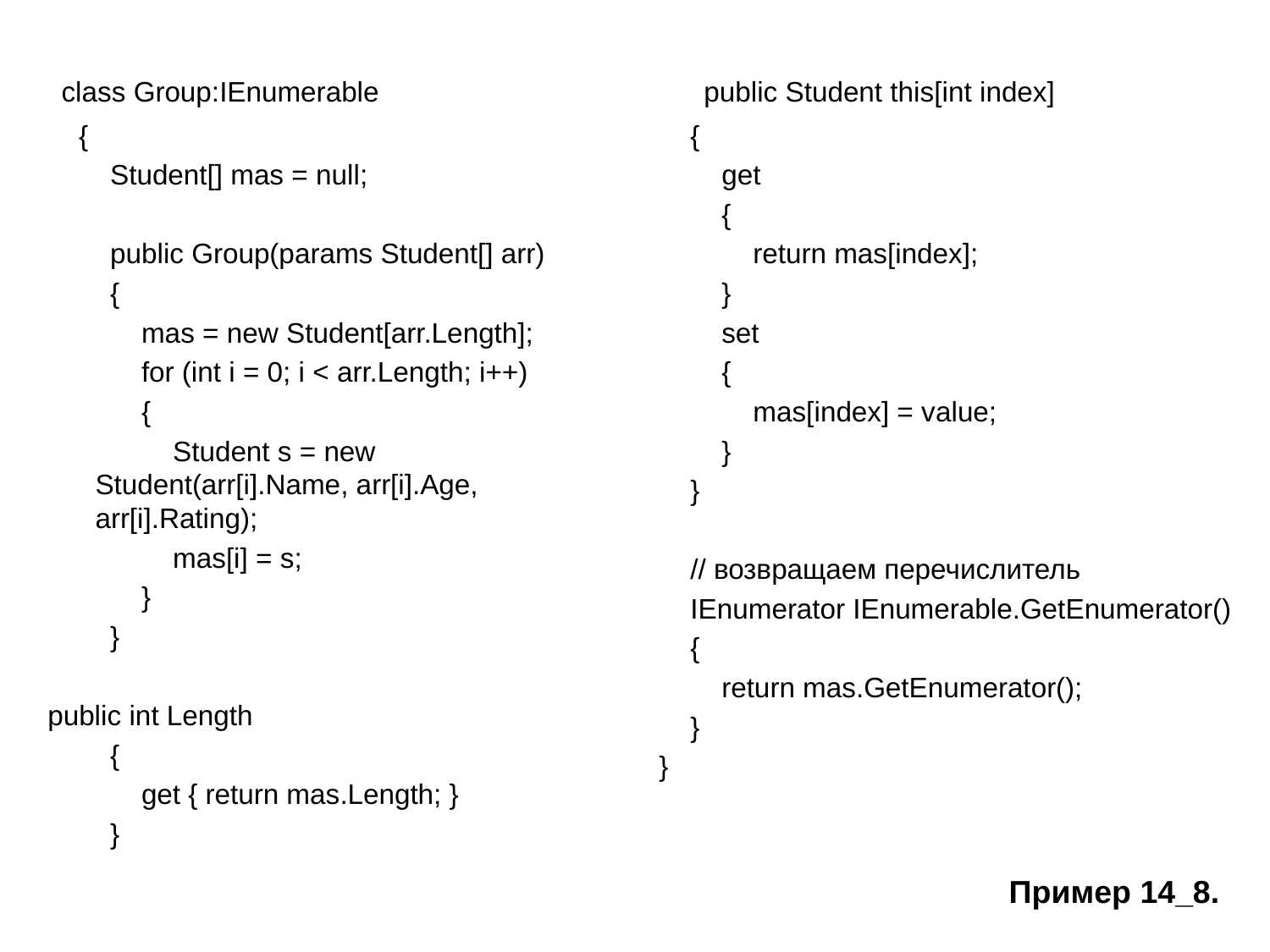

class Group:IEnumerable
    {
        Student[] mas = null;

        public Group(params Student[] arr)
        {
            mas = new Student[arr.Length];
            for (int i = 0; i < arr.Length; i++)
            {
                Student s = new Student(arr[i].Name, arr[i].Age, arr[i].Rating);
                mas[i] = s;
            }
        }

public int Length
        {
            get { return mas.Length; }
        }

         public Student this[int index]
        {
            get
            {
                return mas[index];
            }
            set
            {
                mas[index] = value;
            }
        }

        // возвращаем перечислитель
        IEnumerator IEnumerable.GetEnumerator()
        {
            return mas.GetEnumerator();
        }
    }
Пример 14_8.